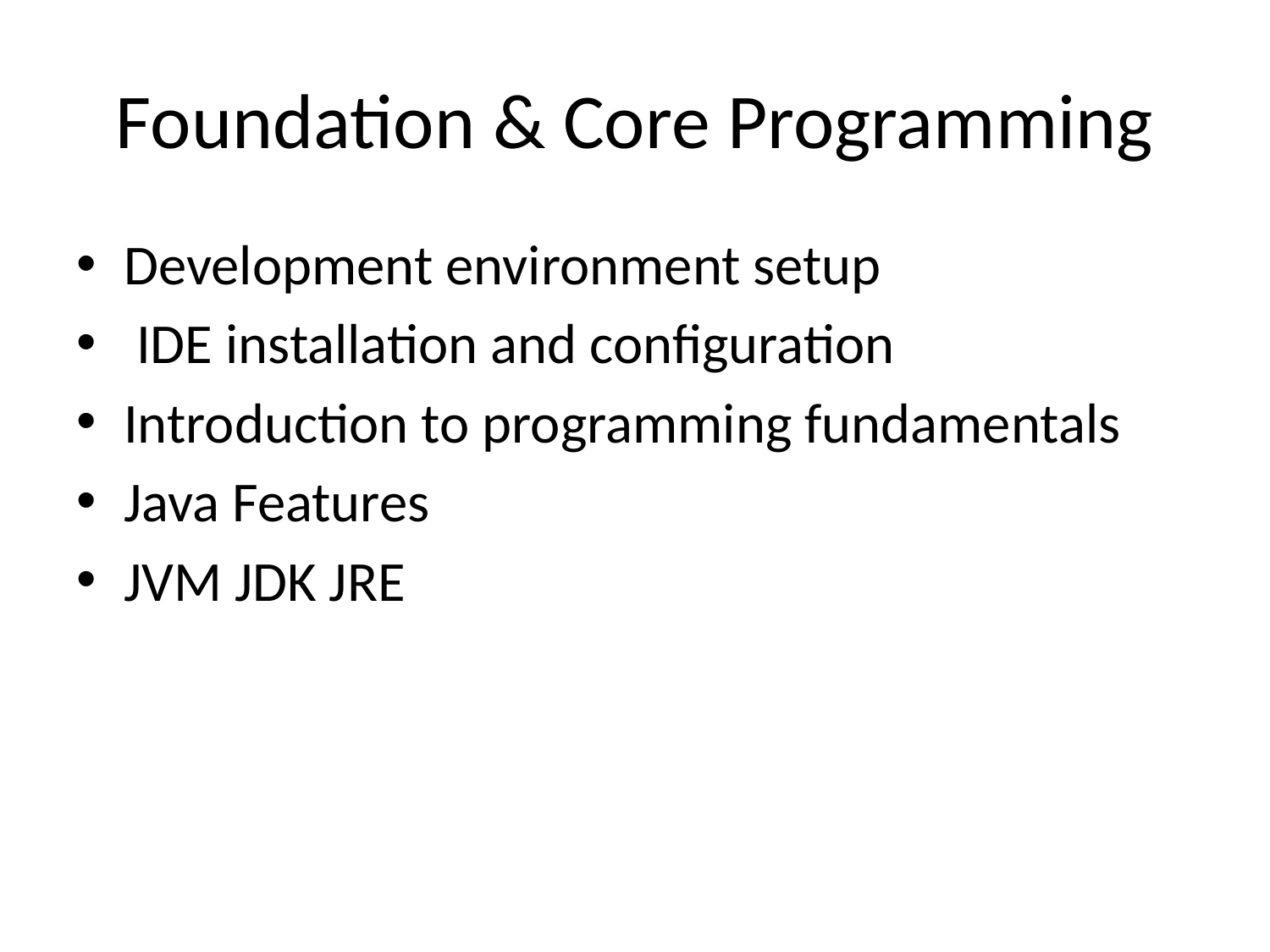

# Foundation & Core Programming
Development environment setup
 IDE installation and configuration
Introduction to programming fundamentals
Java Features
JVM JDK JRE